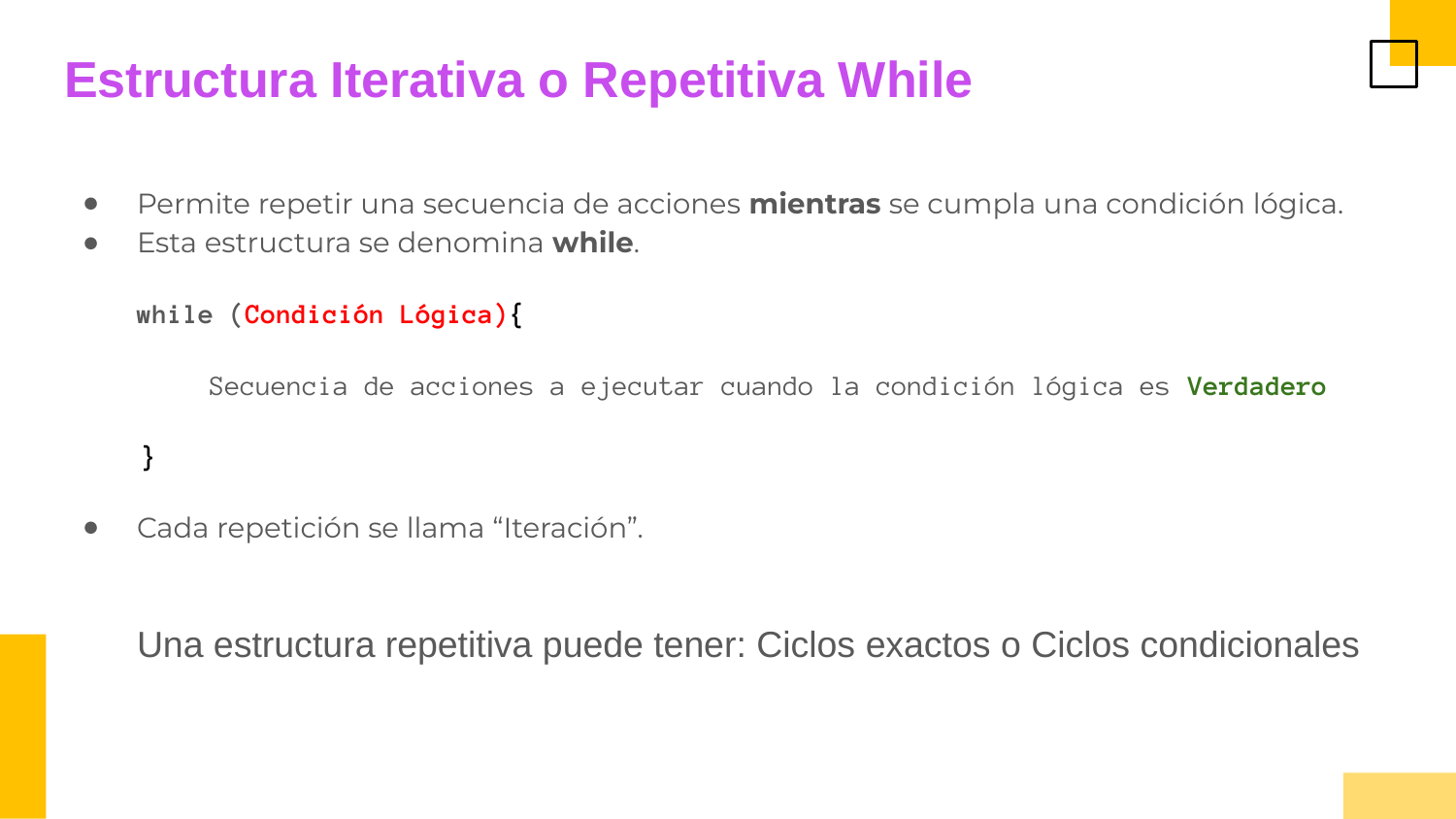

Estructura Iterativa o Repetitiva While
Permite repetir una secuencia de acciones mientras se cumpla una condición lógica.
Esta estructura se denomina while.
while (Condición Lógica){
Secuencia de acciones a ejecutar cuando la condición lógica es Verdadero
     }
Cada repetición se llama “Iteración”.

Una estructura repetitiva puede tener: Ciclos exactos o Ciclos condicionales